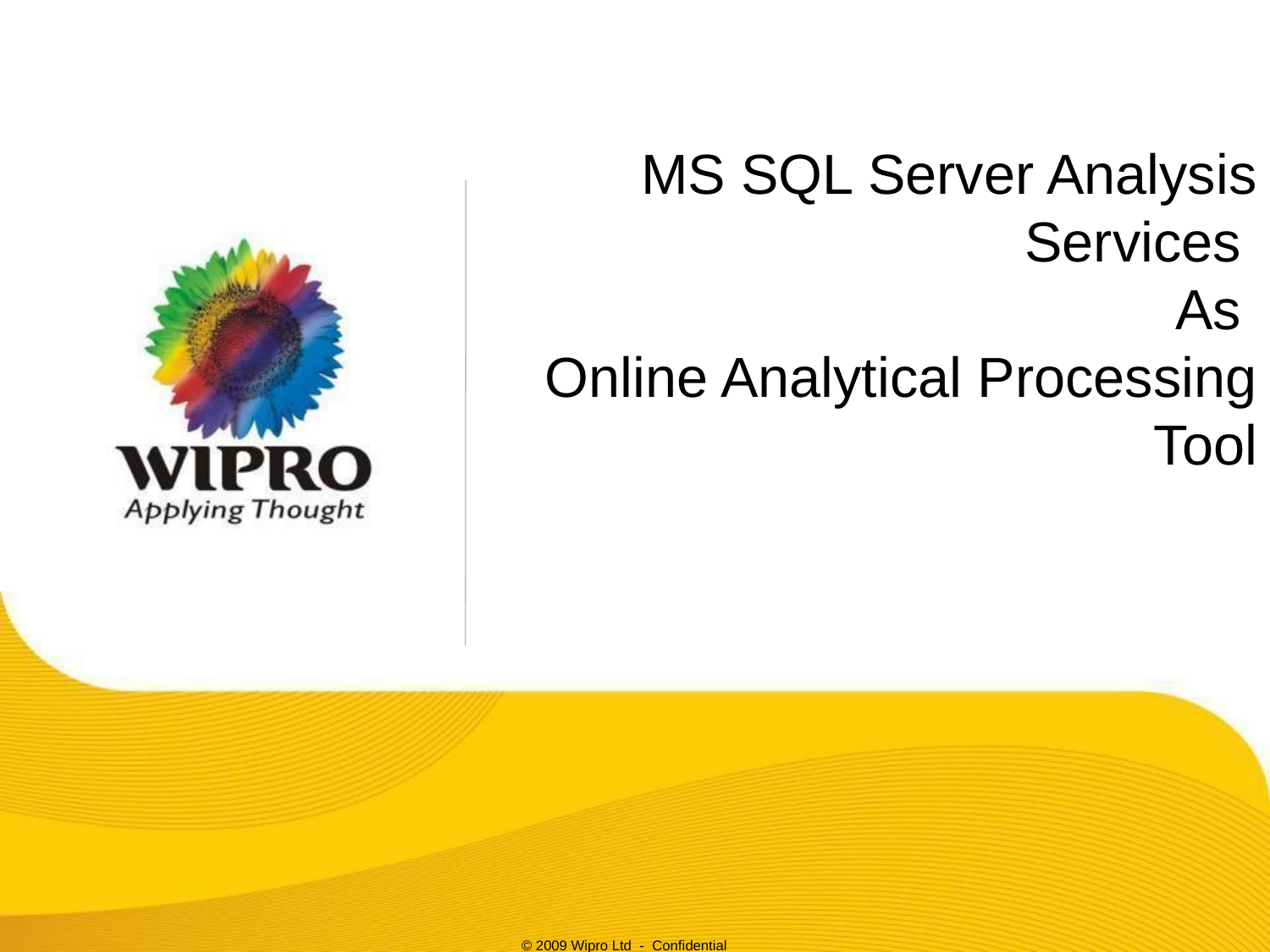

MS SQL Server Analysis Services
As
Online Analytical Processing Tool